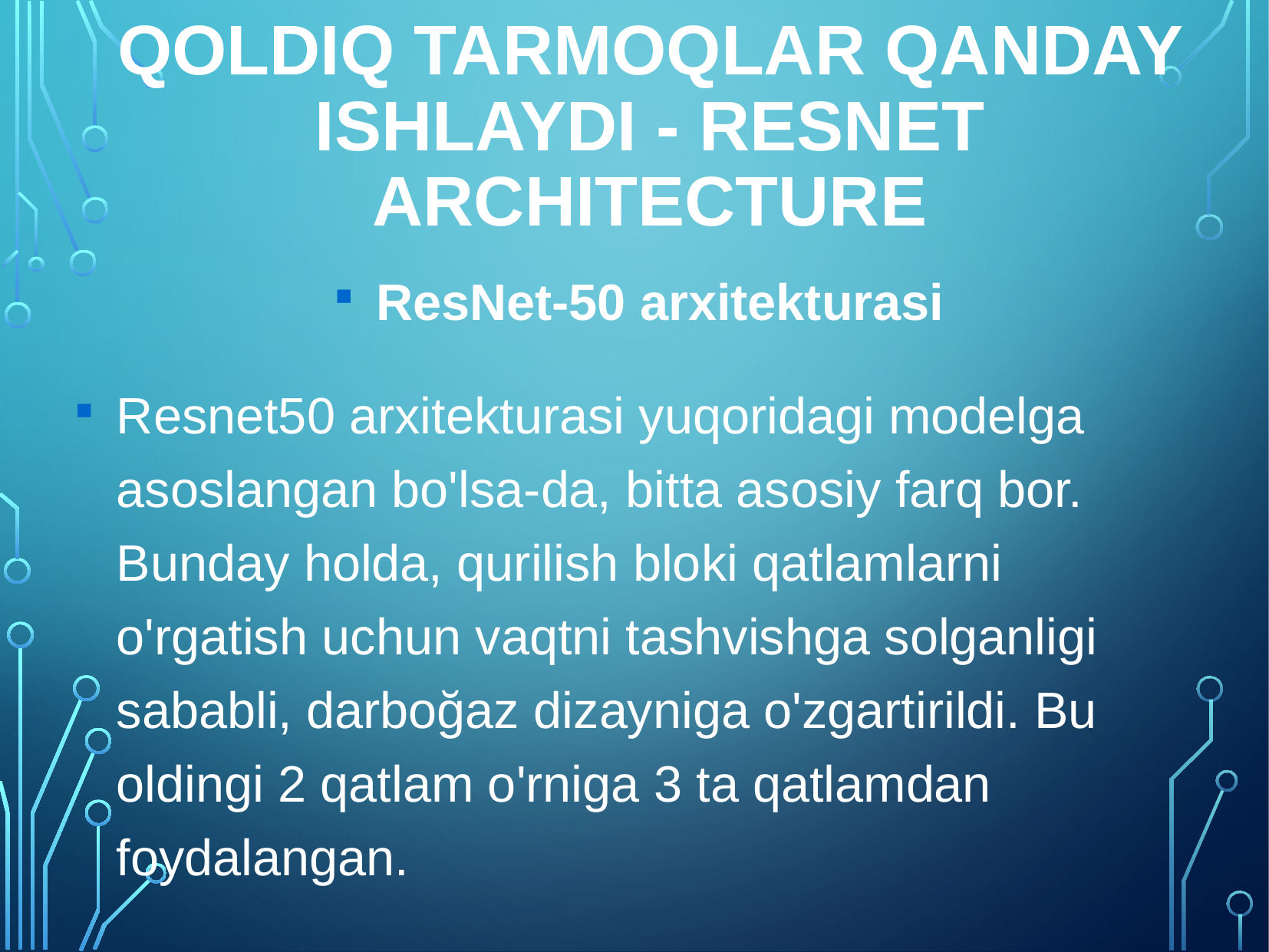

# Qoldiq tarmoqlar qanday ishlaydi - ResNet Architecture
ResNet-50 arxitekturasi
Resnet50 arxitekturasi yuqoridagi modelga asoslangan bo'lsa-da, bitta asosiy farq bor. Bunday holda, qurilish bloki qatlamlarni o'rgatish uchun vaqtni tashvishga solganligi sababli, darboğaz dizayniga o'zgartirildi. Bu oldingi 2 qatlam o'rniga 3 ta qatlamdan foydalangan.